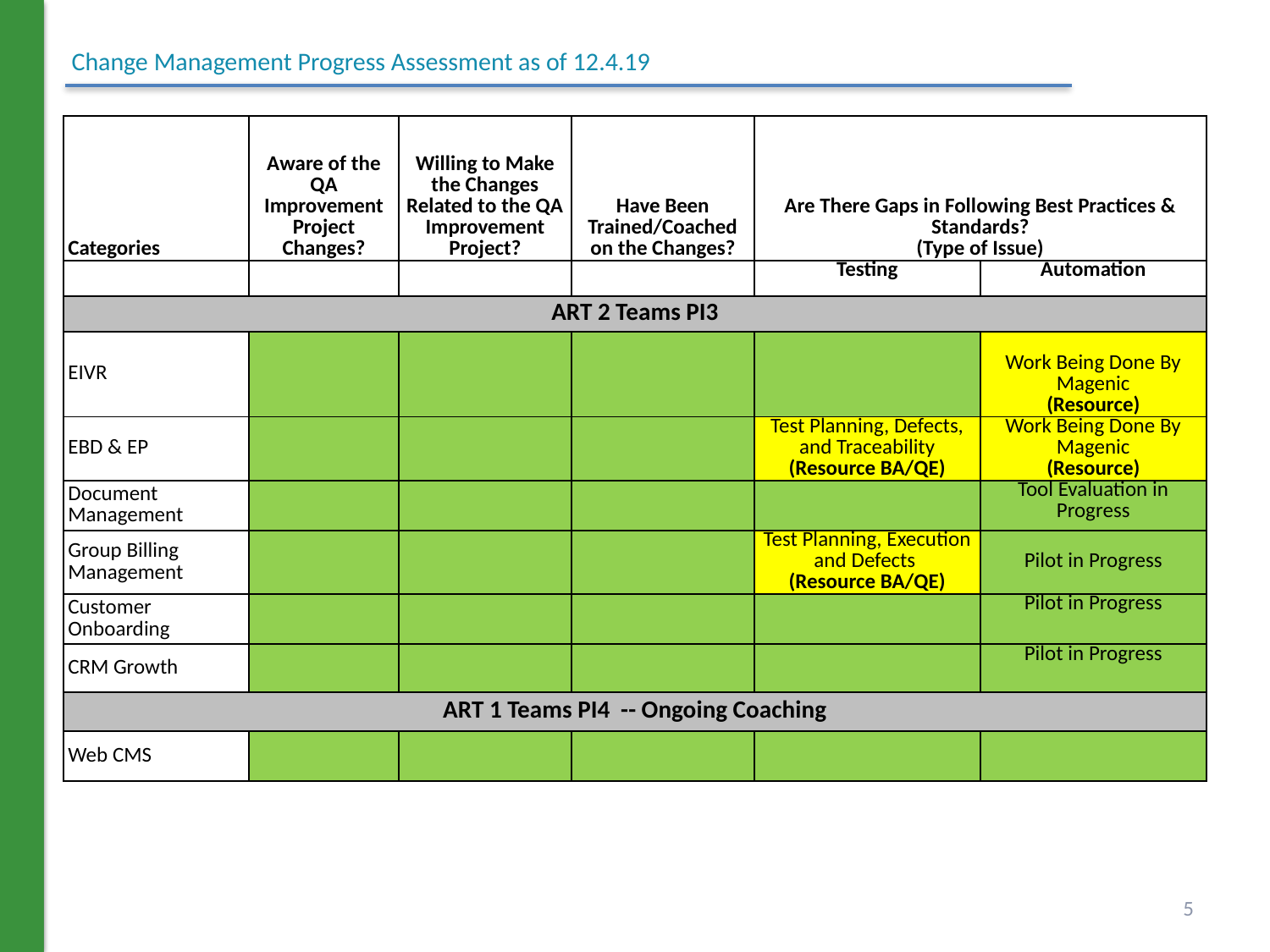

# Change Management Progress Assessment as of 12.4.19
| Categories | Aware of the QA Improvement Project Changes? | Willing to Make the Changes Related to the QA Improvement Project? | Have Been Trained/Coached on the Changes? | Are There Gaps in Following Best Practices & Standards? (Type of Issue) |  |
| --- | --- | --- | --- | --- | --- |
|  |  |  |  | Testing | Automation |
| ART 2 Teams PI3 |  |  |  |  |  |
| EIVR |  |  |  |  | Work Being Done By Magenic (Resource) |
| EBD & EP |  |  |  | Test Planning, Defects, and Traceability (Resource BA/QE) | Work Being Done By Magenic (Resource) |
| Document Management |  |  |  |  | Tool Evaluation in Progress |
| Group Billing Management |  |  |  | Test Planning, Execution and Defects (Resource BA/QE) | Pilot in Progress |
| Customer Onboarding |  |  |  |  | Pilot in Progress |
| CRM Growth |  |  |  |  | Pilot in Progress |
| ART 1 Teams PI4 -- Ongoing Coaching |  |  |  |  |  |
| Web CMS |  |  |  |  |  |
5